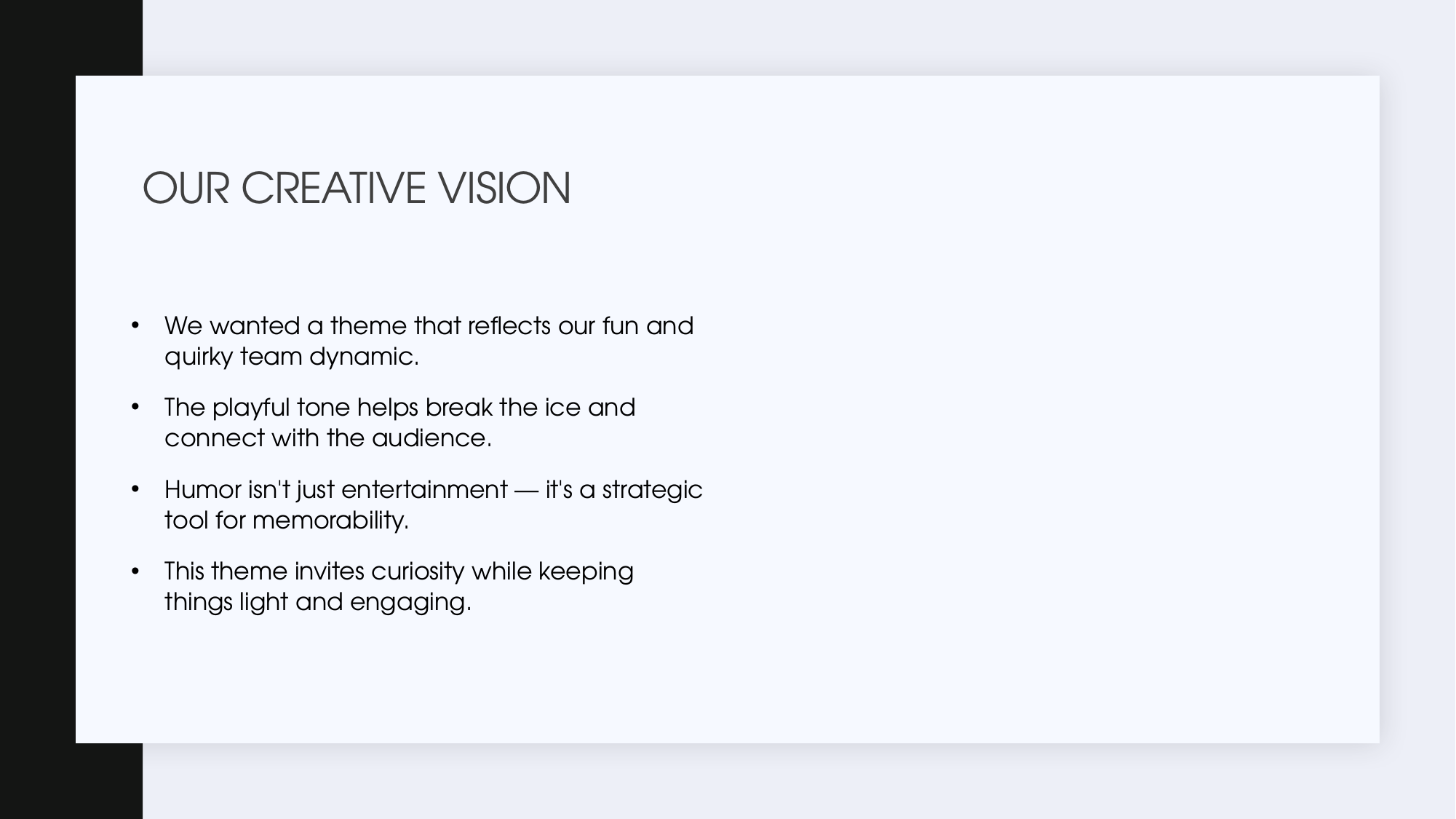

# Our Creative Vision
We wanted a theme that reflects our fun and quirky team dynamic.
The playful tone helps break the ice and connect with the audience.
Humor isn't just entertainment — it's a strategic tool for memorability.
This theme invites curiosity while keeping things light and engaging.